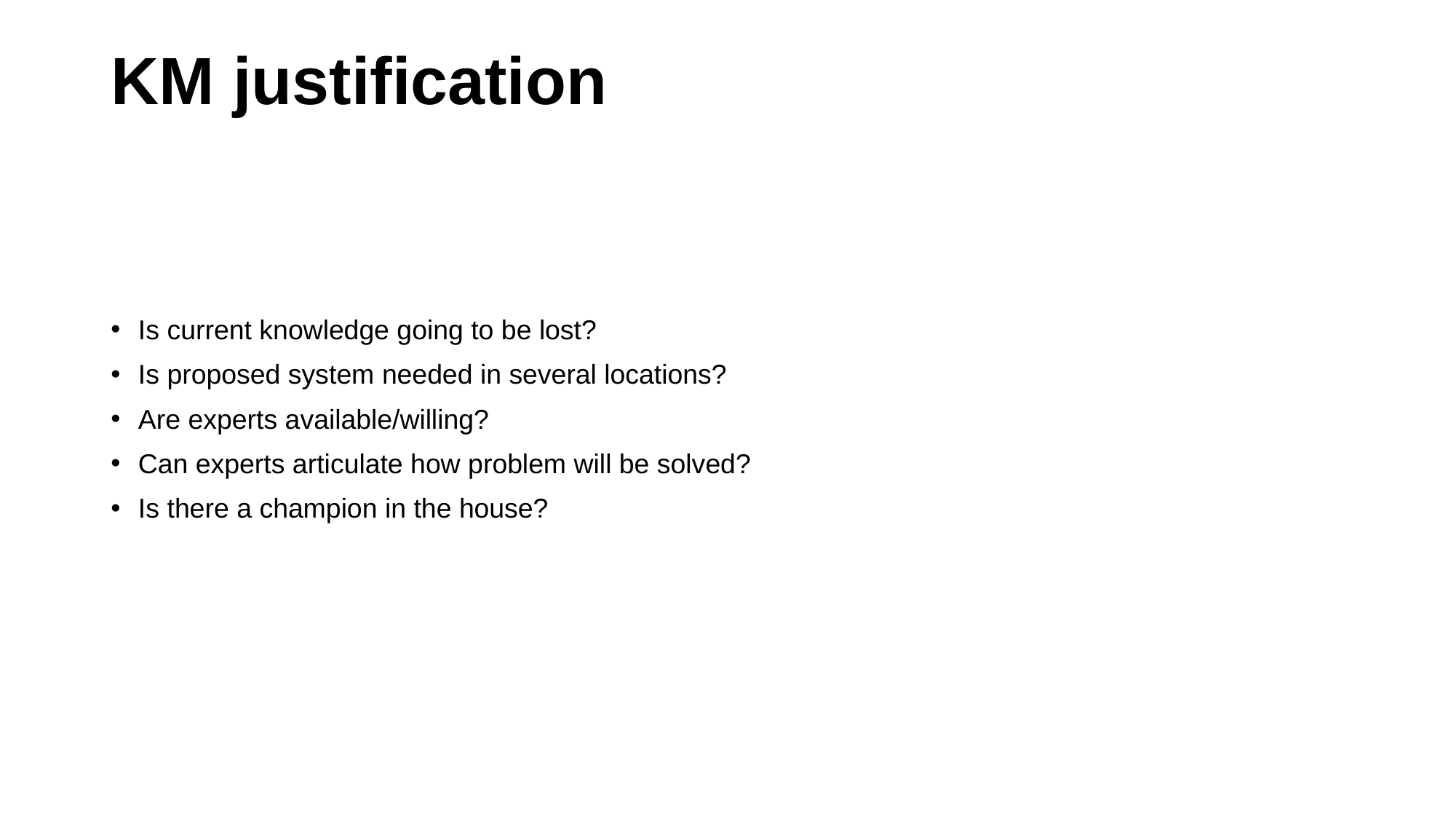

# KM justification

Is current knowledge going to be lost?
Is proposed system needed in several locations?
Are experts available/willing?
Can experts articulate how problem will be solved?
Is there a champion in the house?